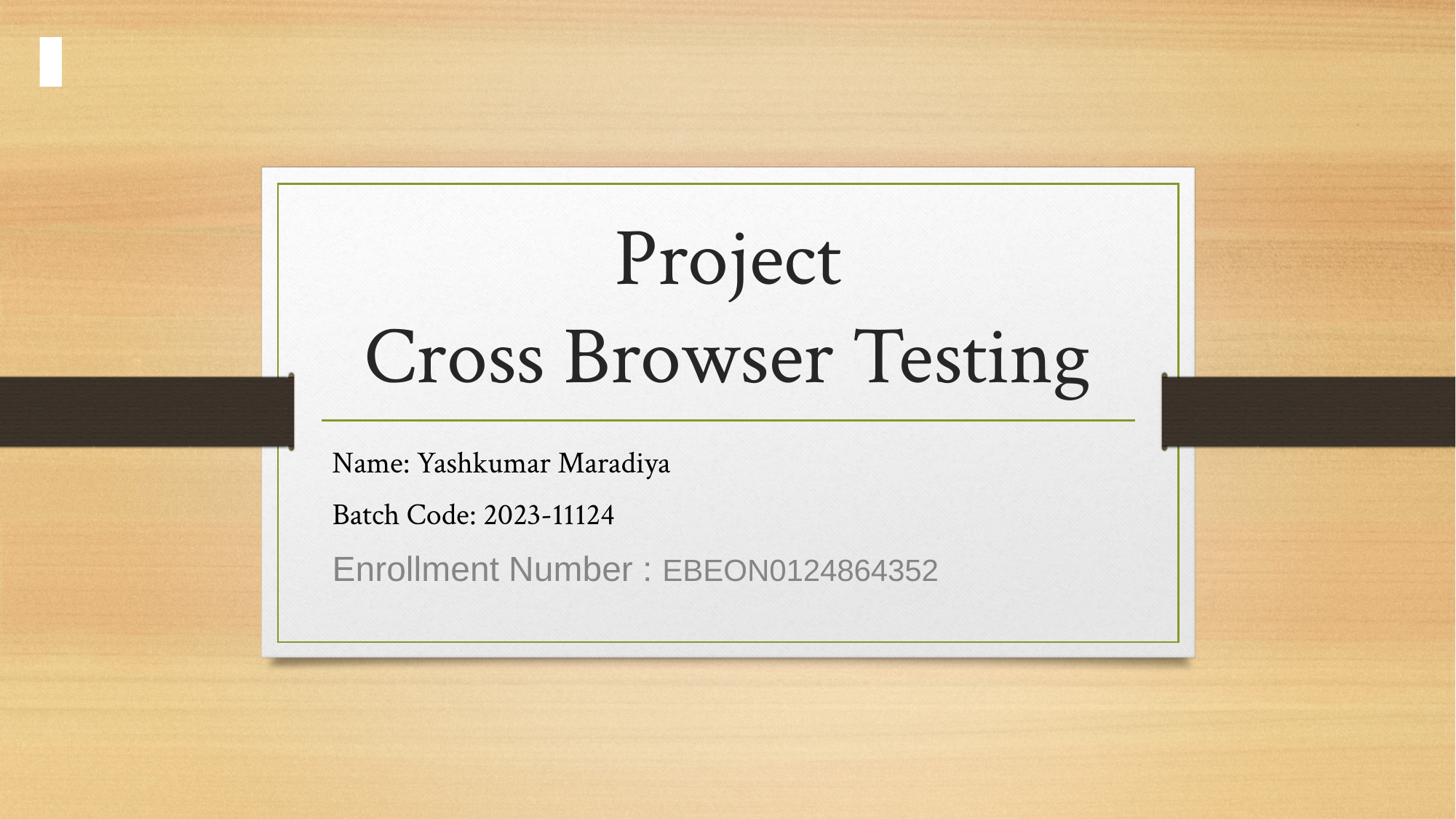

# Project Cross Browser Testing
Name: Yashkumar Maradiya
Batch Code: 2023-11124
Enrollment Number : EBEON0124864352